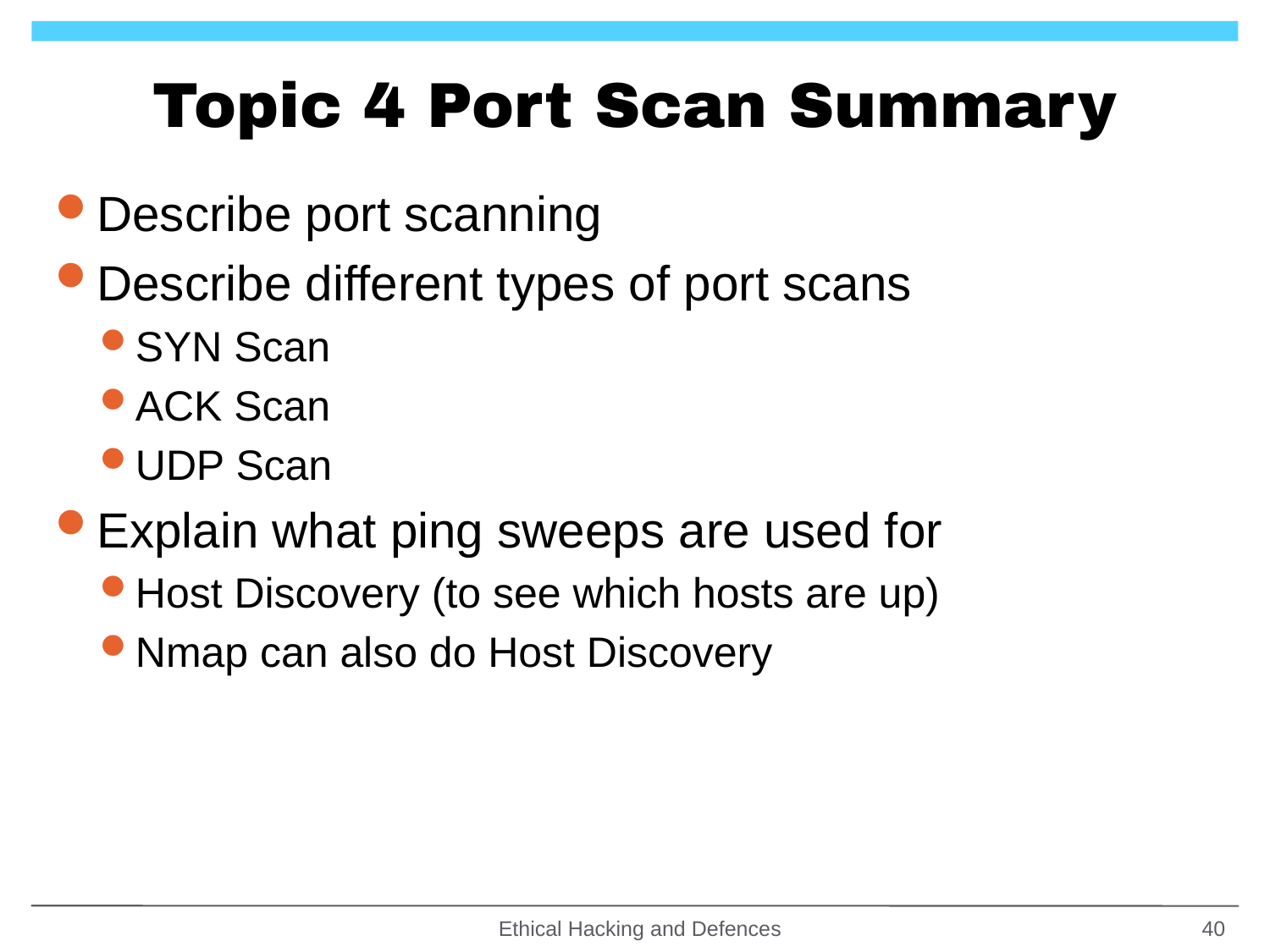

# Topic 4 Port Scan Summary
Describe port scanning
Describe different types of port scans
SYN Scan
ACK Scan
UDP Scan
Explain what ping sweeps are used for
Host Discovery (to see which hosts are up)
Nmap can also do Host Discovery

Ethical Hacking and Defences
40